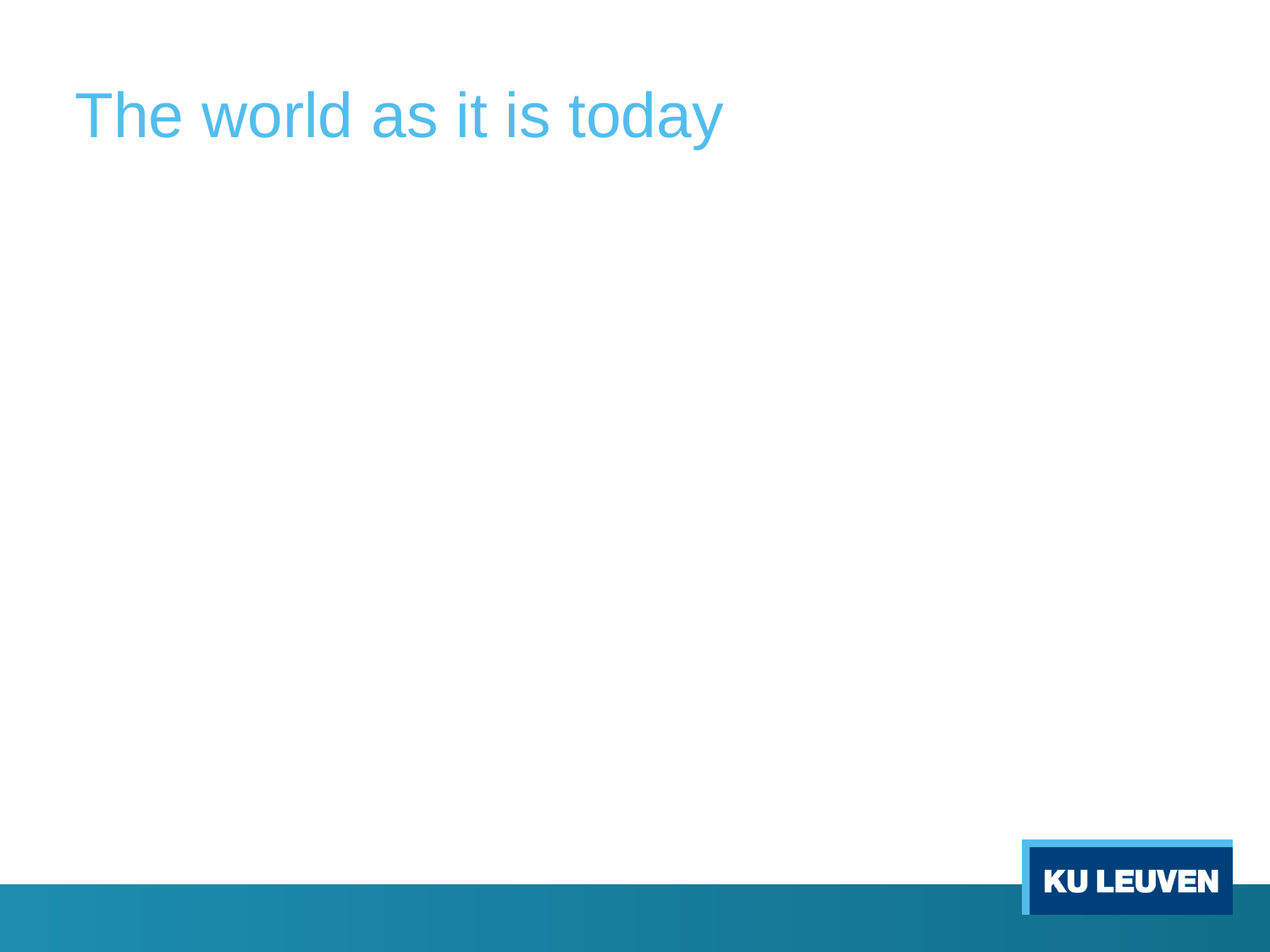

# The world as it is today